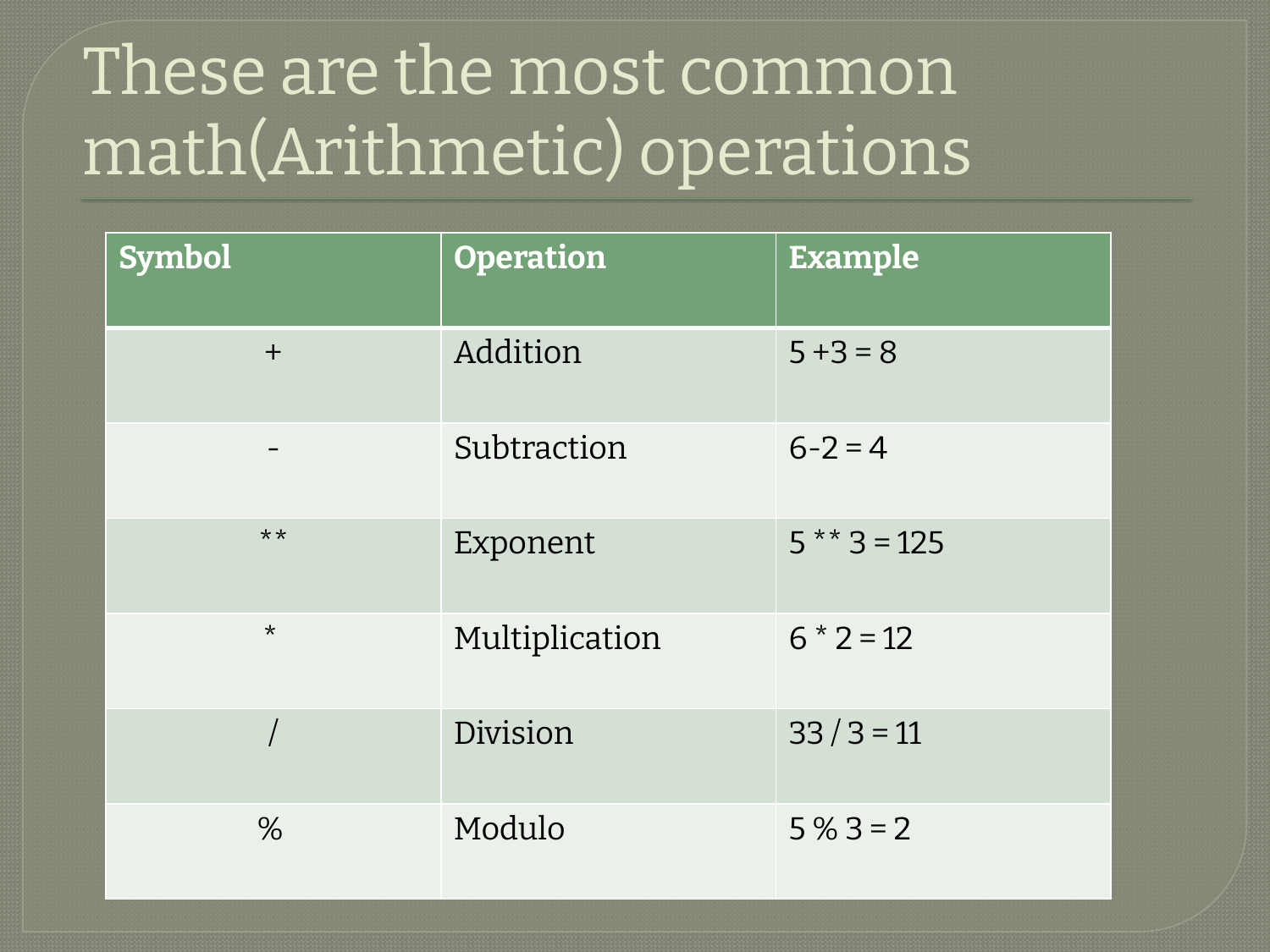

# These are the most common math(Arithmetic) operations
| Symbol | Operation | Example |
| --- | --- | --- |
| + | Addition | 5 +3 = 8 |
| - | Subtraction | 6-2 = 4 |
| \*\* | Exponent | 5 \*\* 3 = 125 |
| \* | Multiplication | 6 \* 2 = 12 |
| / | Division | 33 / 3 = 11 |
| % | Modulo | 5 % 3 = 2 |